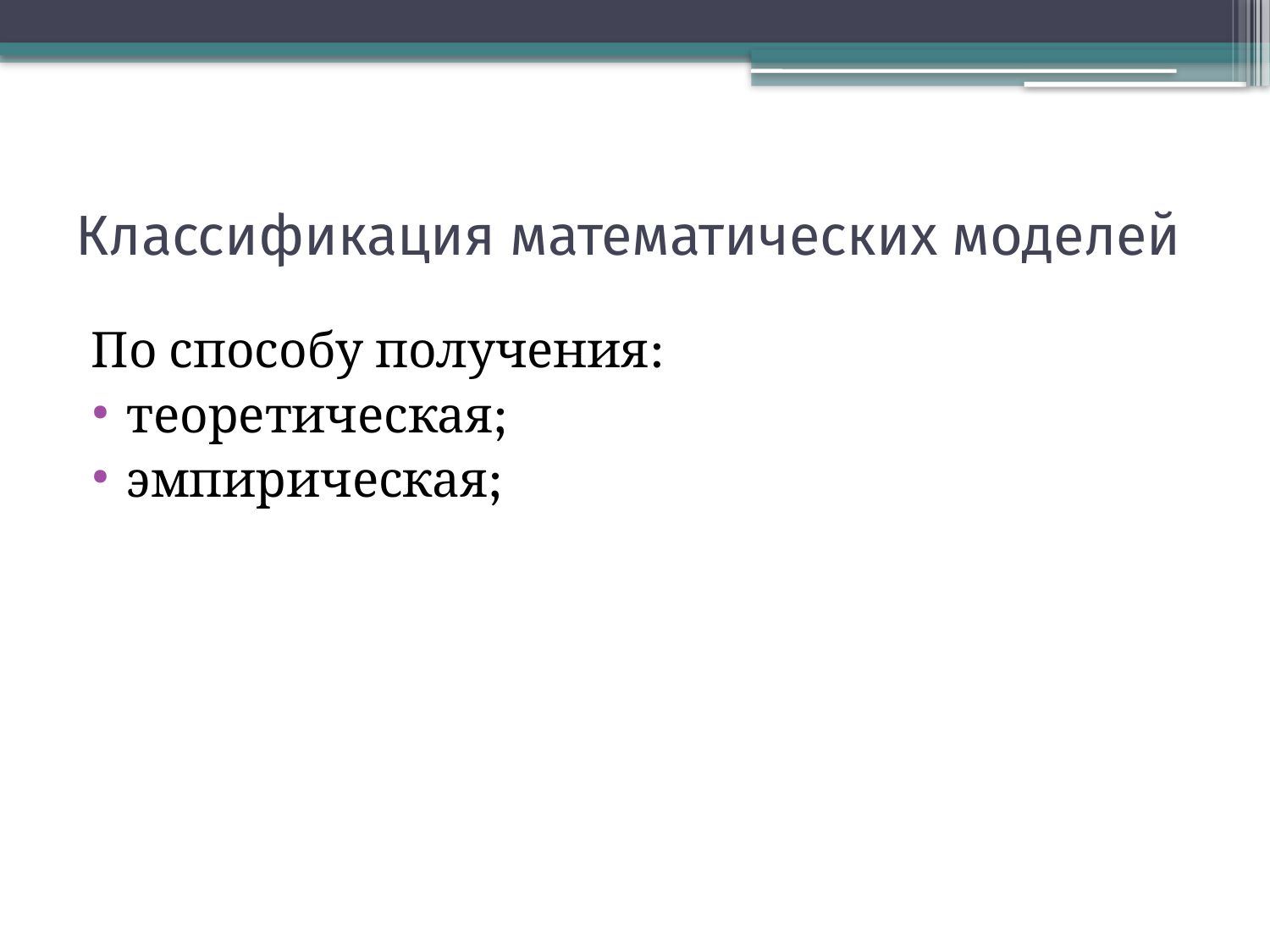

# Классификация математических моделей
По способу получения:
теоретическая;
эмпирическая;